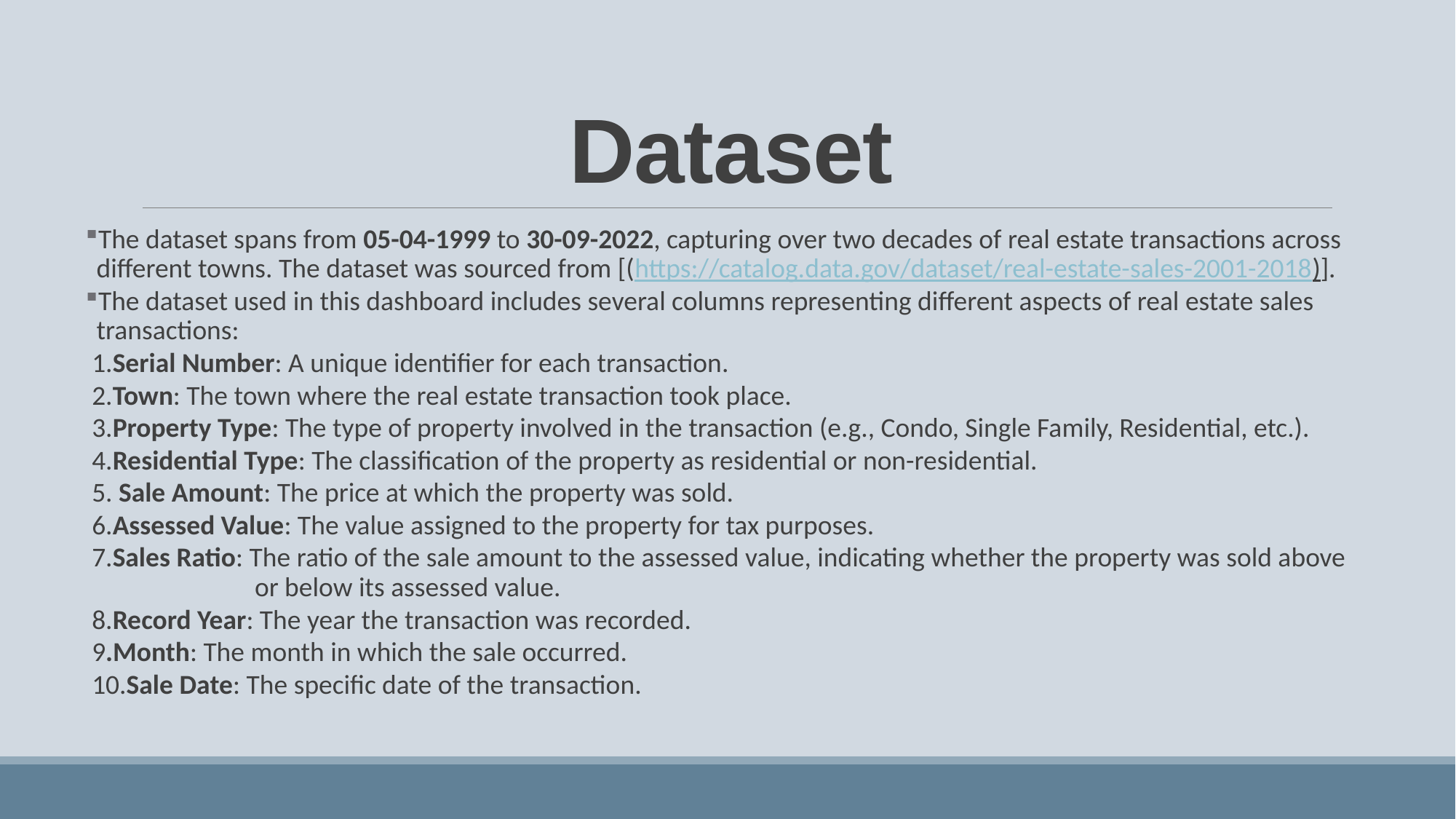

# Dataset
The dataset spans from 05-04-1999 to 30-09-2022, capturing over two decades of real estate transactions across different towns. The dataset was sourced from [(https://catalog.data.gov/dataset/real-estate-sales-2001-2018)].
The dataset used in this dashboard includes several columns representing different aspects of real estate sales transactions:
1.Serial Number: A unique identifier for each transaction.
2.Town: The town where the real estate transaction took place.
3.Property Type: The type of property involved in the transaction (e.g., Condo, Single Family, Residential, etc.).
4.Residential Type: The classification of the property as residential or non-residential.
5. Sale Amount: The price at which the property was sold.
6.Assessed Value: The value assigned to the property for tax purposes.
7.Sales Ratio: The ratio of the sale amount to the assessed value, indicating whether the property was sold above 	         or below its assessed value.
8.Record Year: The year the transaction was recorded.
9.Month: The month in which the sale occurred.
10.Sale Date: The specific date of the transaction.